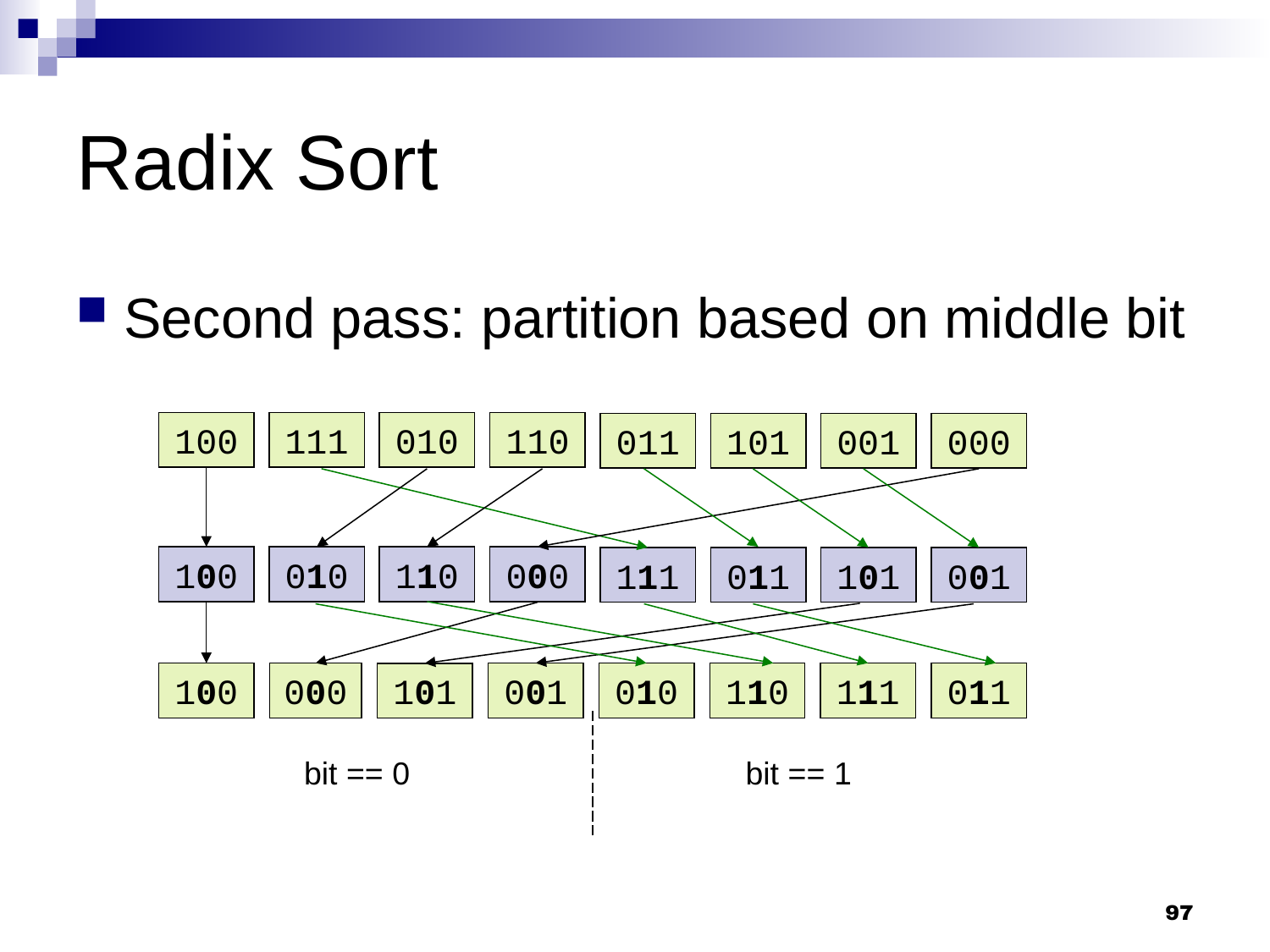

# Radix Sort
Second pass: partition based on middle bit
100
111
010
110
011
101
001
000
100
010
110
000
111
011
101
001
100
000
001
010
110
111
011
101
bit == 0
bit == 1
97